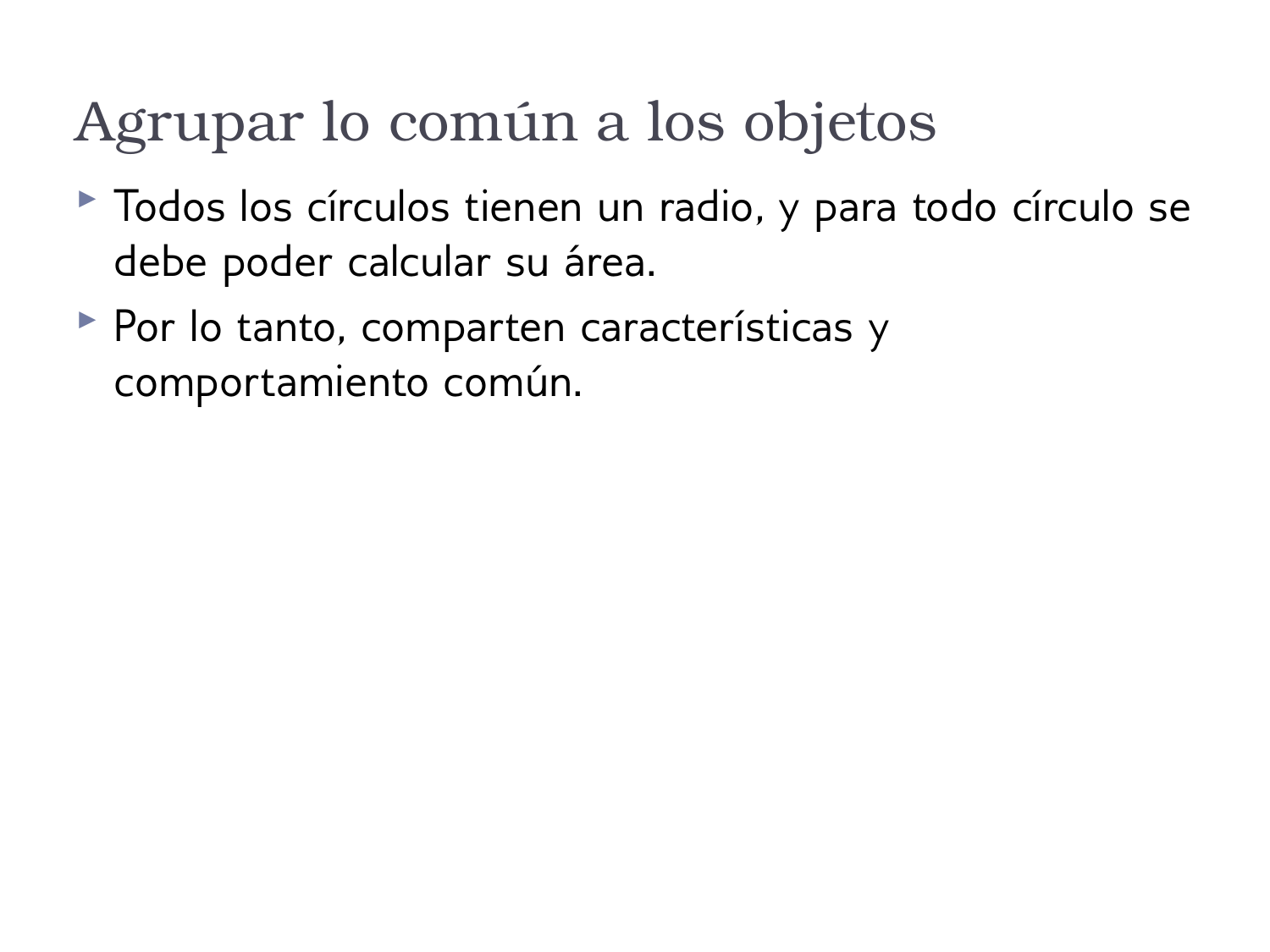

# Agrupar lo común a los objetos
Todos los círculos tienen un radio, y para todo círculo se debe poder calcular su área.
Por lo tanto, comparten características y comportamiento común.